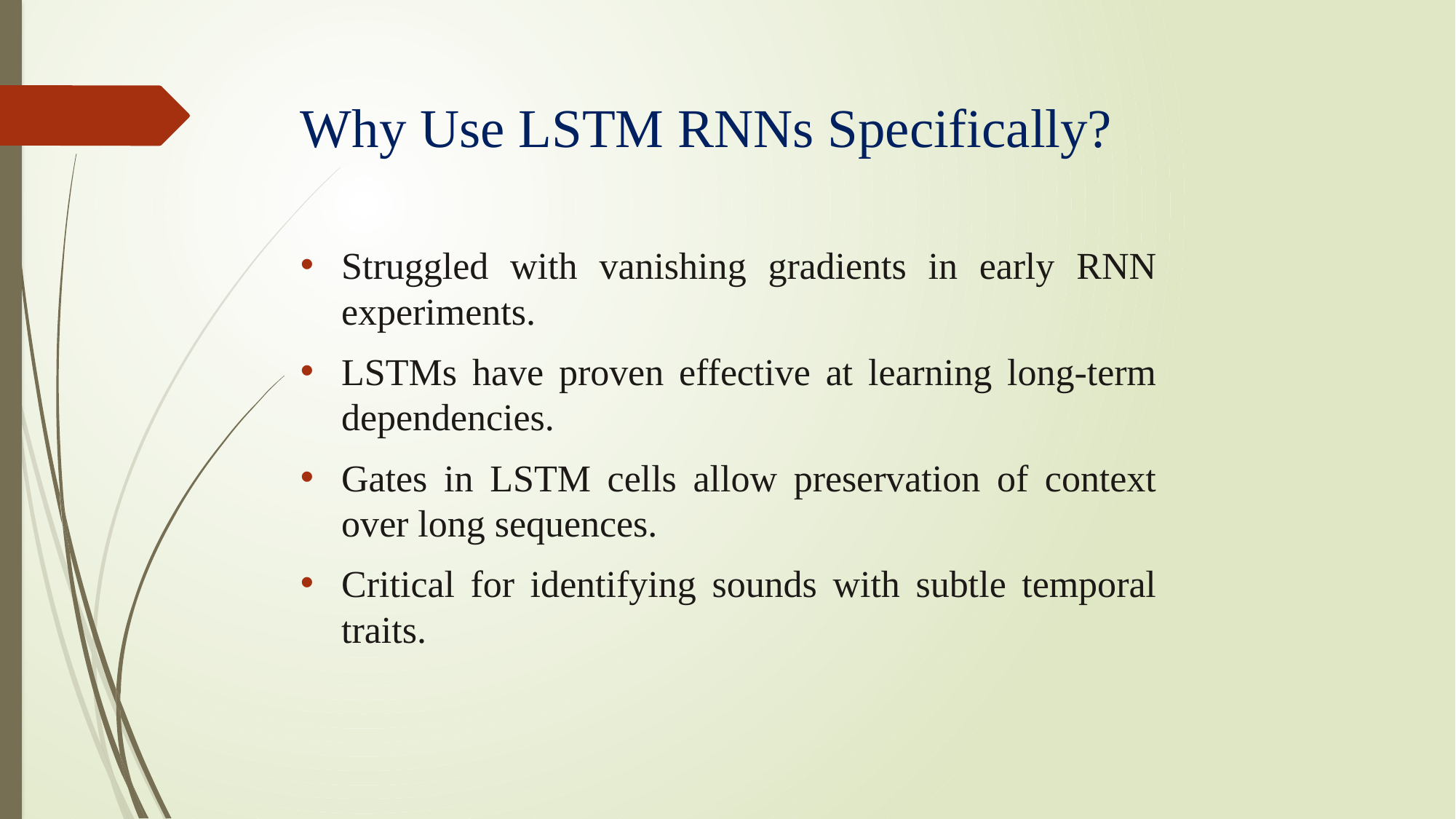

# Why Use LSTM RNNs Specifically?
Struggled with vanishing gradients in early RNN experiments.
LSTMs have proven effective at learning long-term dependencies.
Gates in LSTM cells allow preservation of context over long sequences.
Critical for identifying sounds with subtle temporal traits.